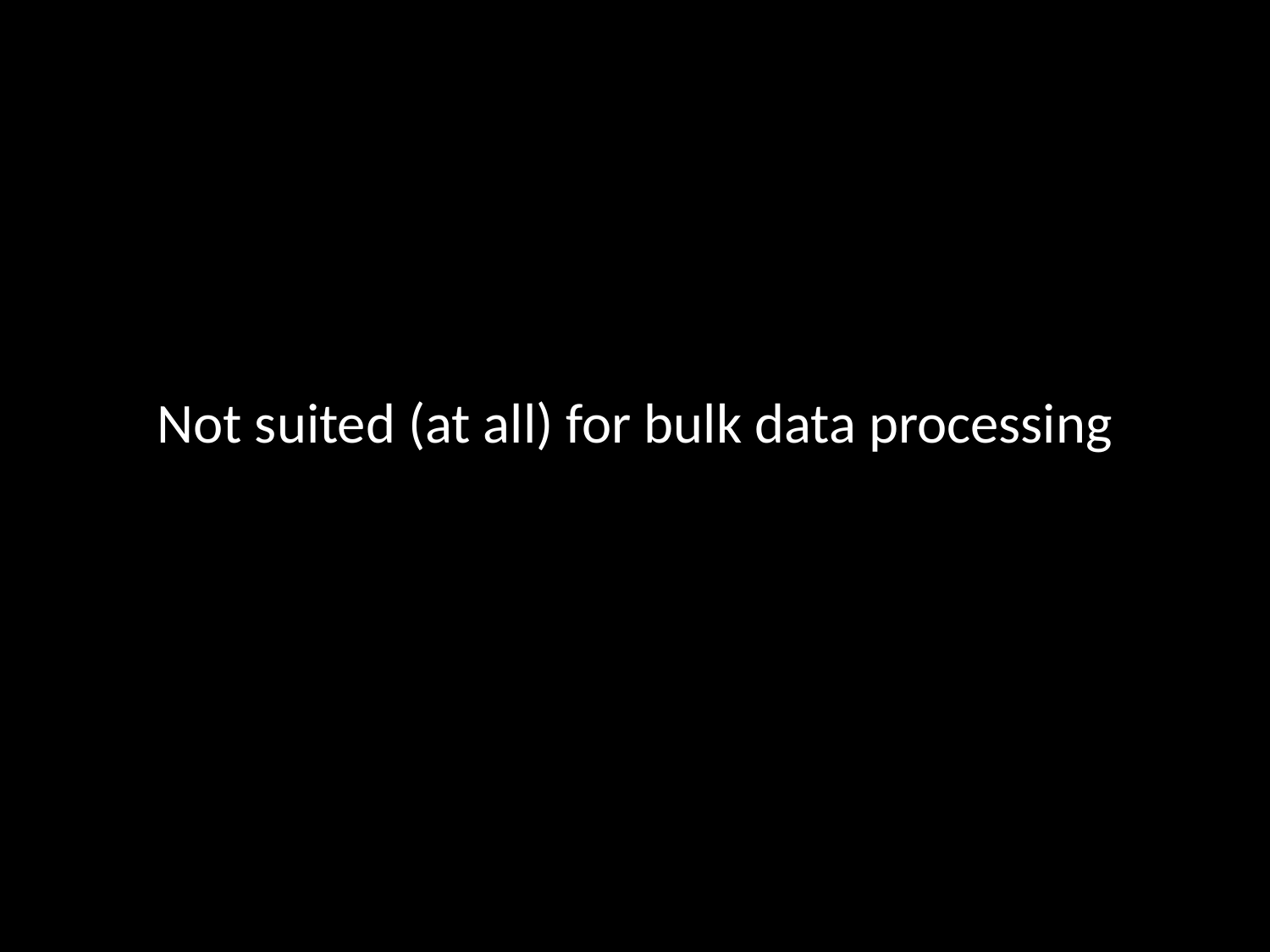

#

Not suited (at all) for bulk data processing